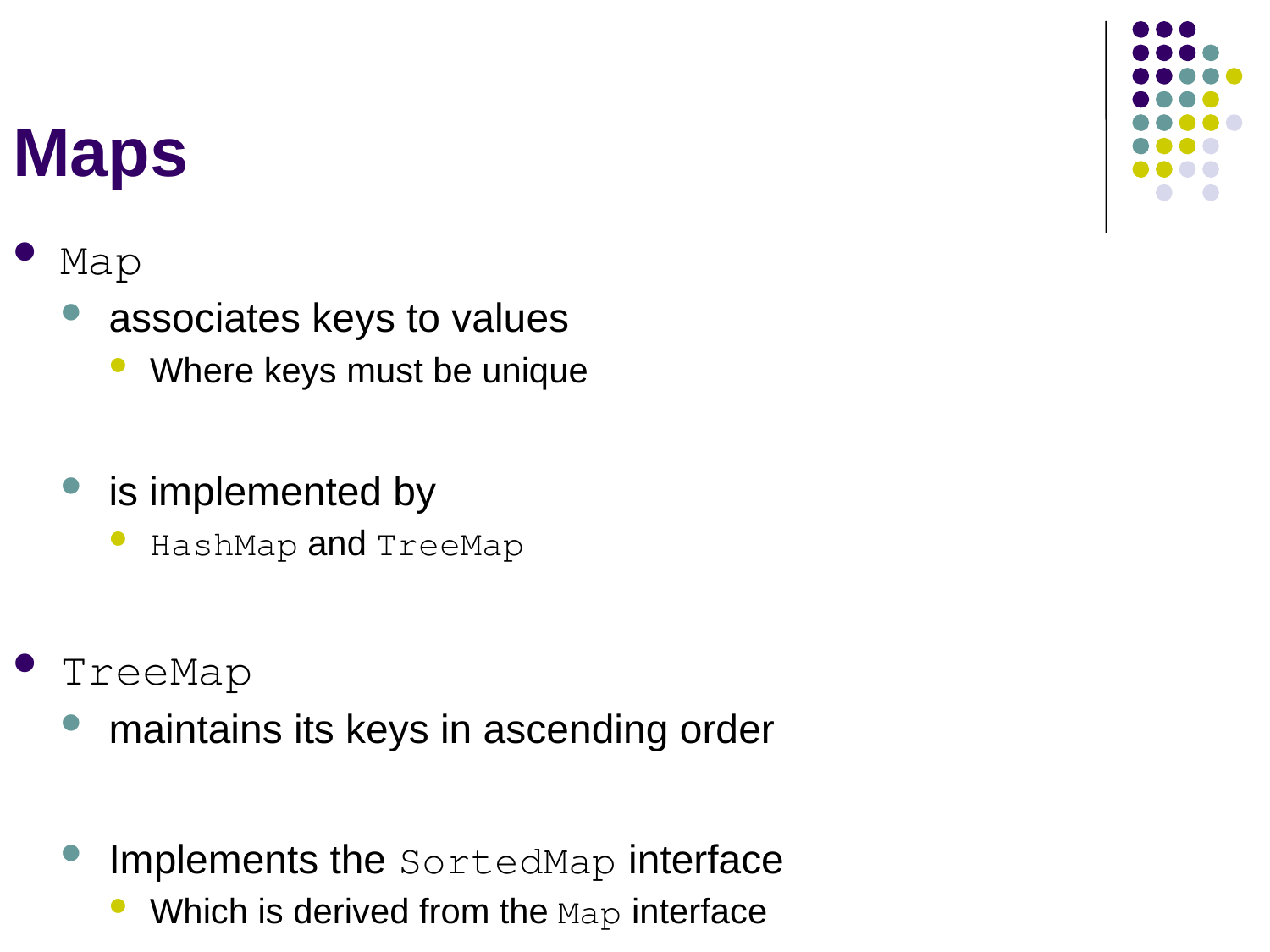

# Maps
Map
associates keys to values
Where keys must be unique

is implemented by
HashMap and TreeMap

TreeMap
maintains its keys in ascending order

Implements the SortedMap interface
Which is derived from the Map interface